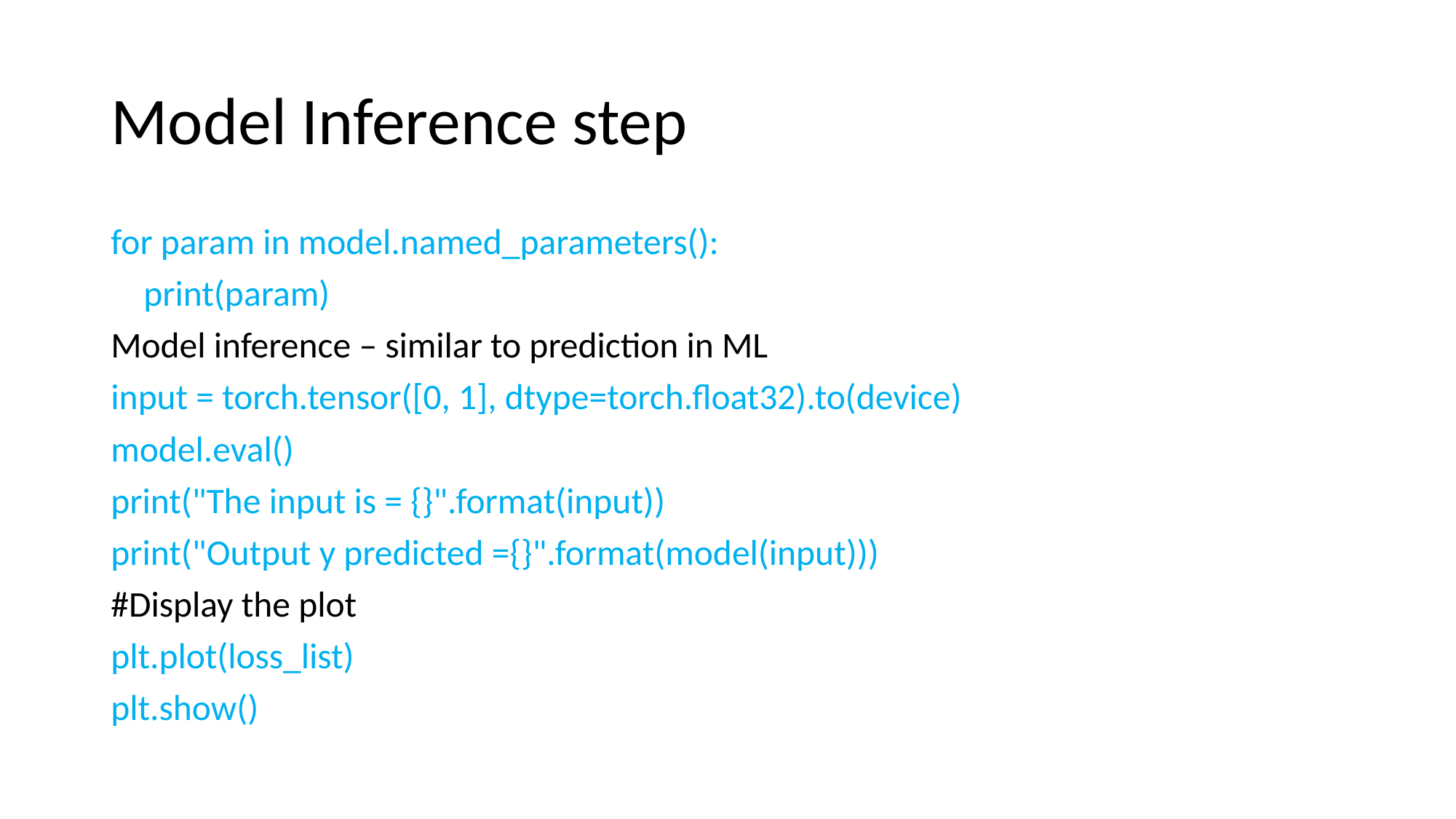

# Model Inference step
for param in model.named_parameters():
    print(param)
Model inference – similar to prediction in ML
input = torch.tensor([0, 1], dtype=torch.float32).to(device)
model.eval()
print("The input is = {}".format(input))
print("Output y predicted ={}".format(model(input)))
#Display the plot
plt.plot(loss_list)
plt.show()